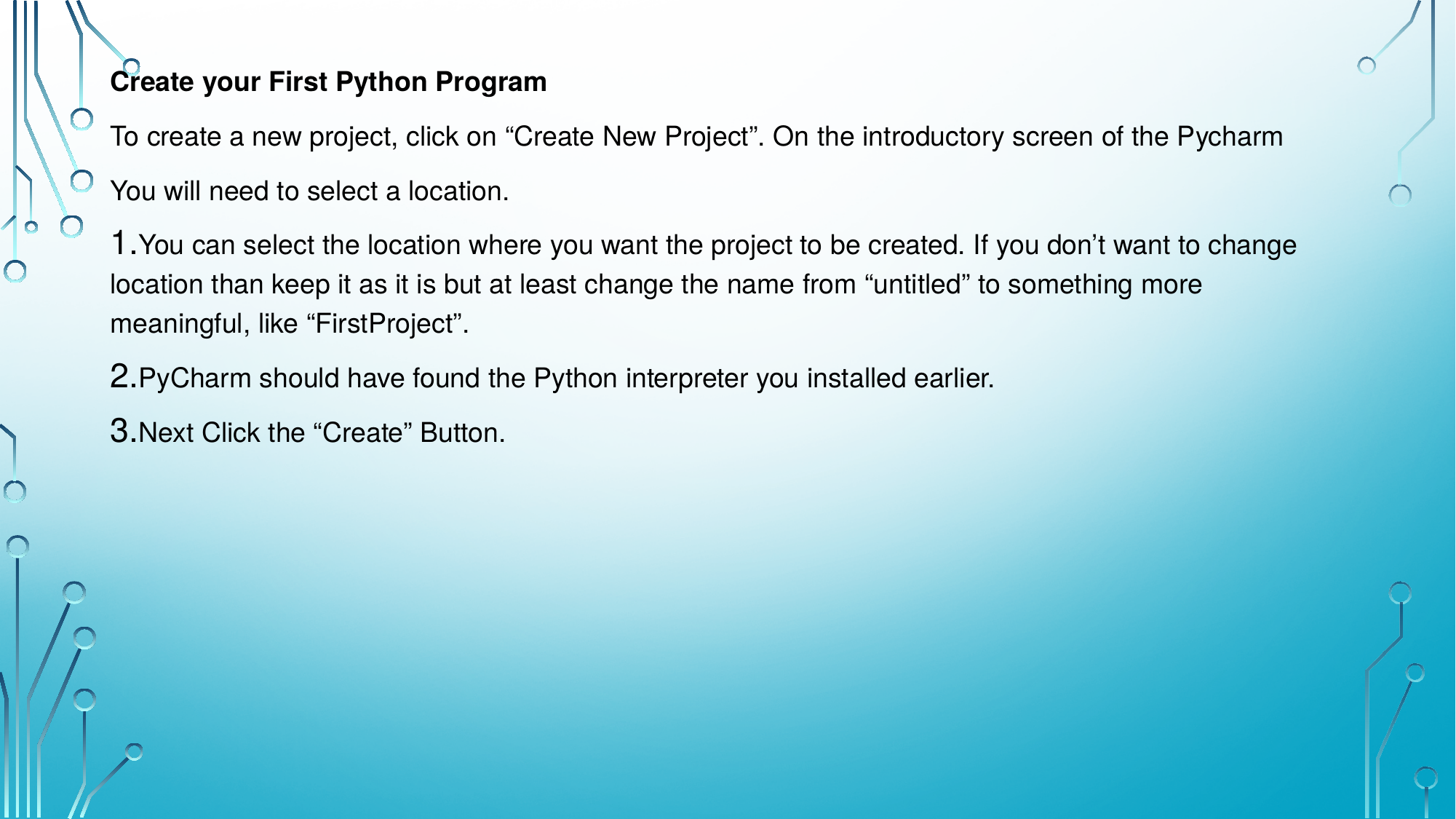

Create your First Python Program
To create a new project, click on “Create New Project”. On the introductory screen of the Pycharm
You will need to select a location.
You can select the location where you want the project to be created. If you don’t want to change location than keep it as it is but at least change the name from “untitled” to something more meaningful, like “FirstProject”.
PyCharm should have found the Python interpreter you installed earlier.
Next Click the “Create” Button.